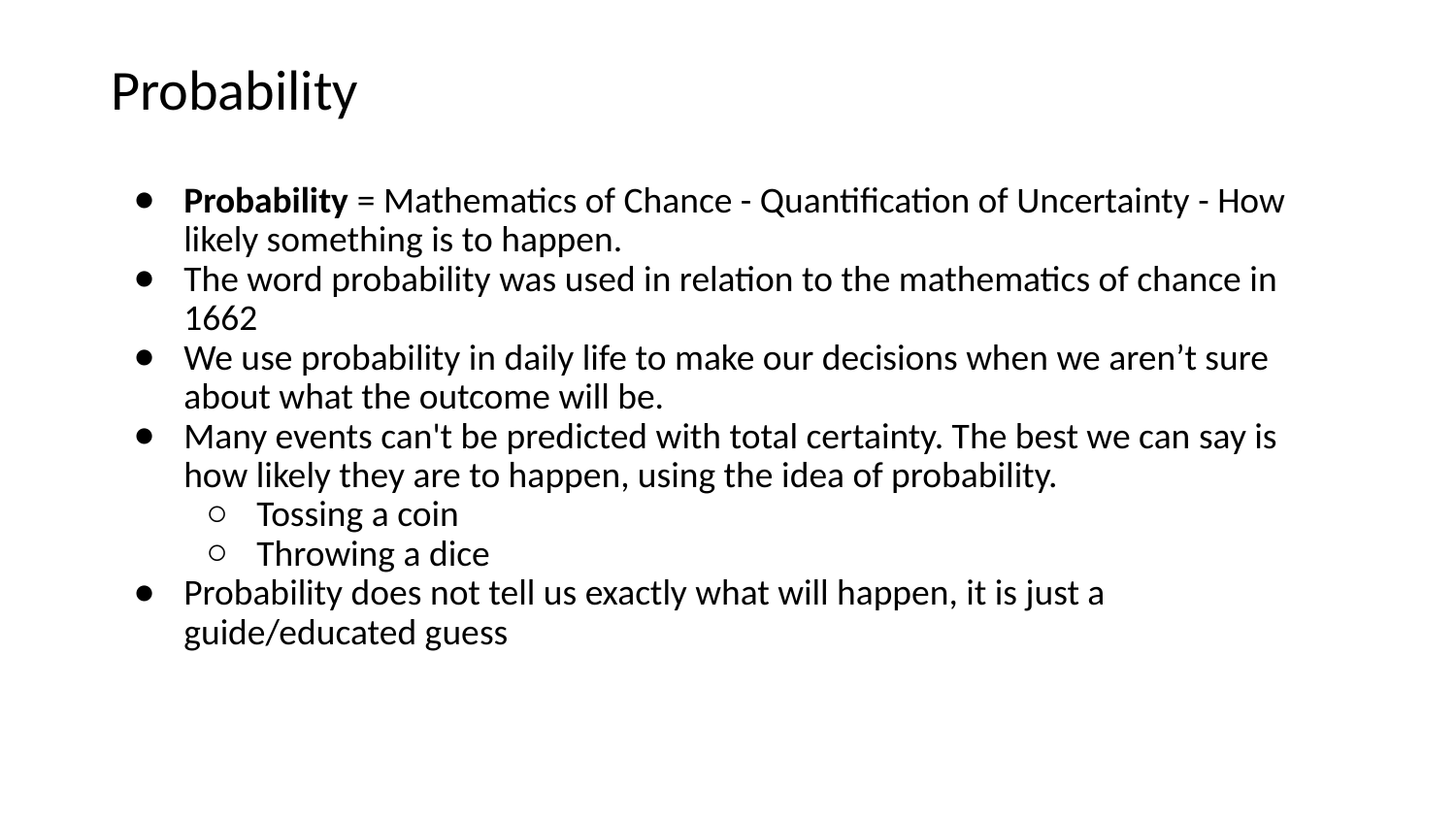

# Probability
Probability = Mathematics of Chance - Quantification of Uncertainty - How likely something is to happen.
The word probability was used in relation to the mathematics of chance in 1662
We use probability in daily life to make our decisions when we aren’t sure about what the outcome will be.
Many events can't be predicted with total certainty. The best we can say is how likely they are to happen, using the idea of probability.
Tossing a coin
Throwing a dice
Probability does not tell us exactly what will happen, it is just a guide/educated guess